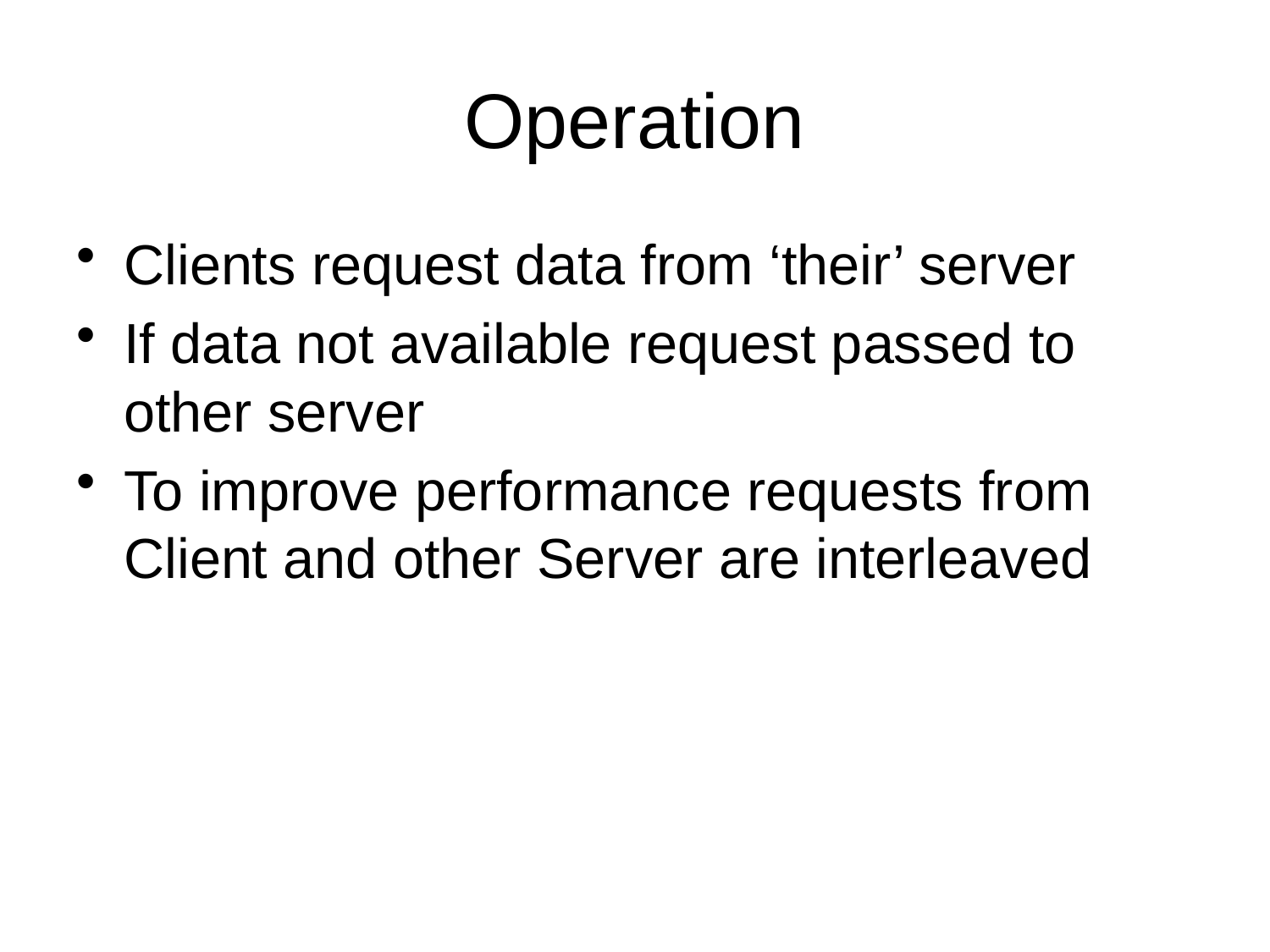

# Operation
Clients request data from ‘their’ server
If data not available request passed to other server
To improve performance requests from Client and other Server are interleaved